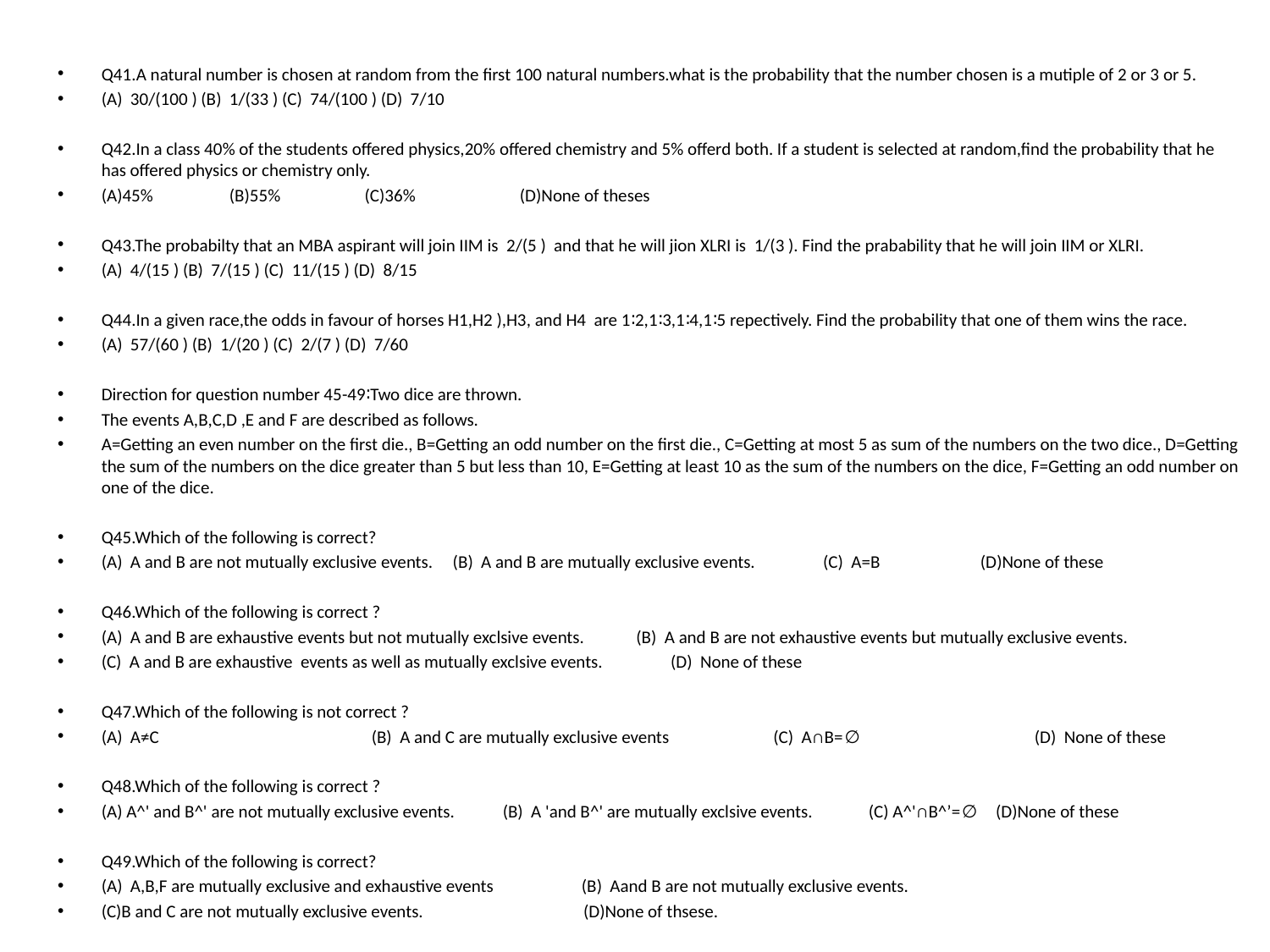

#
Q41.A natural number is chosen at random from the first 100 natural numbers.what is the probability that the number chosen is a mutiple of 2 or 3 or 5.
(A)  30/(100 ) (B)  1/(33 ) (C)  74/(100 ) (D)  7/10

Q42.In a class 40% of the students offered physics,20% offered chemistry and 5% offerd both. If a student is selected at random,find the probability that he has offered physics or chemistry only.
(A)45%                   (B)55%                     (C)36%                          (D)None of theses

Q43.The probabilty that an MBA aspirant will join IIM is  2/(5 )  and that he will jion XLRI is  1/(3 ). Find the prabability that he will join IIM or XLRI.
(A)  4/(15 ) (B)  7/(15 ) (C)  11/(15 ) (D)  8/15

Q44.In a given race,the odds in favour of horses H1,H2 ),H3, and H4  are 1∶2,1∶3,1∶4,1∶5 repectively. Find the probability that one of them wins the race.
(A)  57/(60 ) (B)  1/(20 ) (C)  2/(7 ) (D)  7/60

Direction for question number 45-49∶Two dice are thrown.
The events A,B,C,D ,E and F are described as follows.
A=Getting an even number on the first die., B=Getting an odd number on the first die., C=Getting at most 5 as sum of the numbers on the two dice., D=Getting the sum of the numbers on the dice greater than 5 but less than 10, E=Getting at least 10 as the sum of the numbers on the dice, F=Getting an odd number on one of the dice.

Q45.Which of the following is correct?
(A)  A and B are not mutually exclusive events.     (B)  A and B are mutually exclusive events.                 (C)  A=B                         (D)None of these

Q46.Which of the following is correct ?
(A)  A and B are exhaustive events but not mutually exclsive events.             (B)  A and B are not exhaustive events but mutually exclusive events.
(C)  A and B are exhaustive  events as well as mutually exclsive events.                 (D)  None of these

Q47.Which of the following is not correct ?
(A)  A≠C                                                     (B)  A and C are mutually exclusive events                          (C)  A∩B=∅                                            (D)  None of these

Q48.Which of the following is correct ?
(A) A^' and B^' are not mutually exclusive events.            (B)  A 'and B^' are mutually exclsive events.              (C) A^'∩B^’=∅     (D)None of these

Q49.Which of the following is correct?
(A)  A,B,F are mutually exclusive and exhaustive events                      (B)  Aand B are not mutually exclusive events.
(C)B and C are not mutually exclusive events.                                        (D)None of thsese.